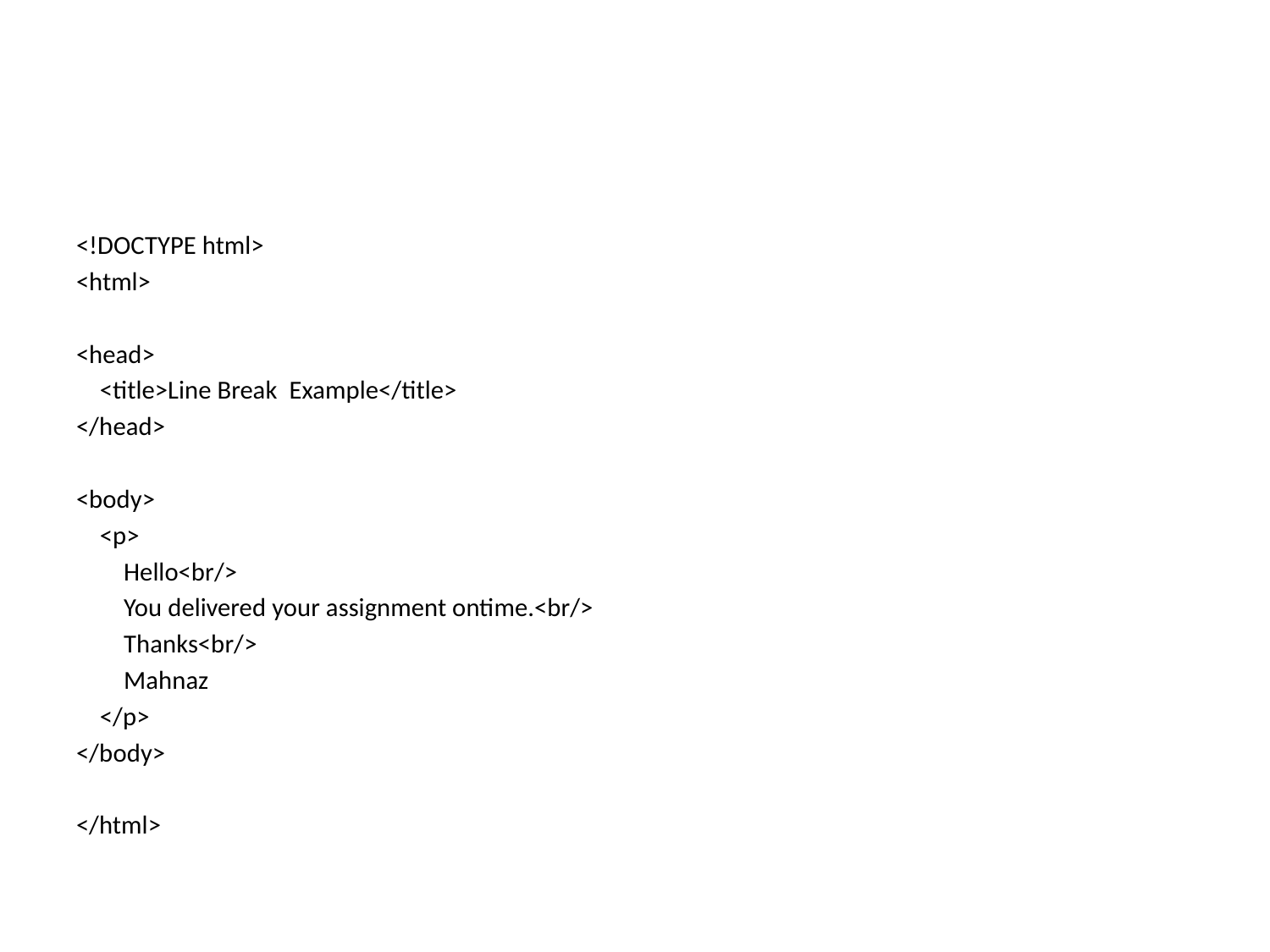

#
<!DOCTYPE html>
<html>

<head>
    <title>Line Break  Example</title>
</head>

<body>
    <p>
        Hello<br/>
        You delivered your assignment ontime.<br/>
        Thanks<br/>
        Mahnaz
    </p>
</body>

</html>